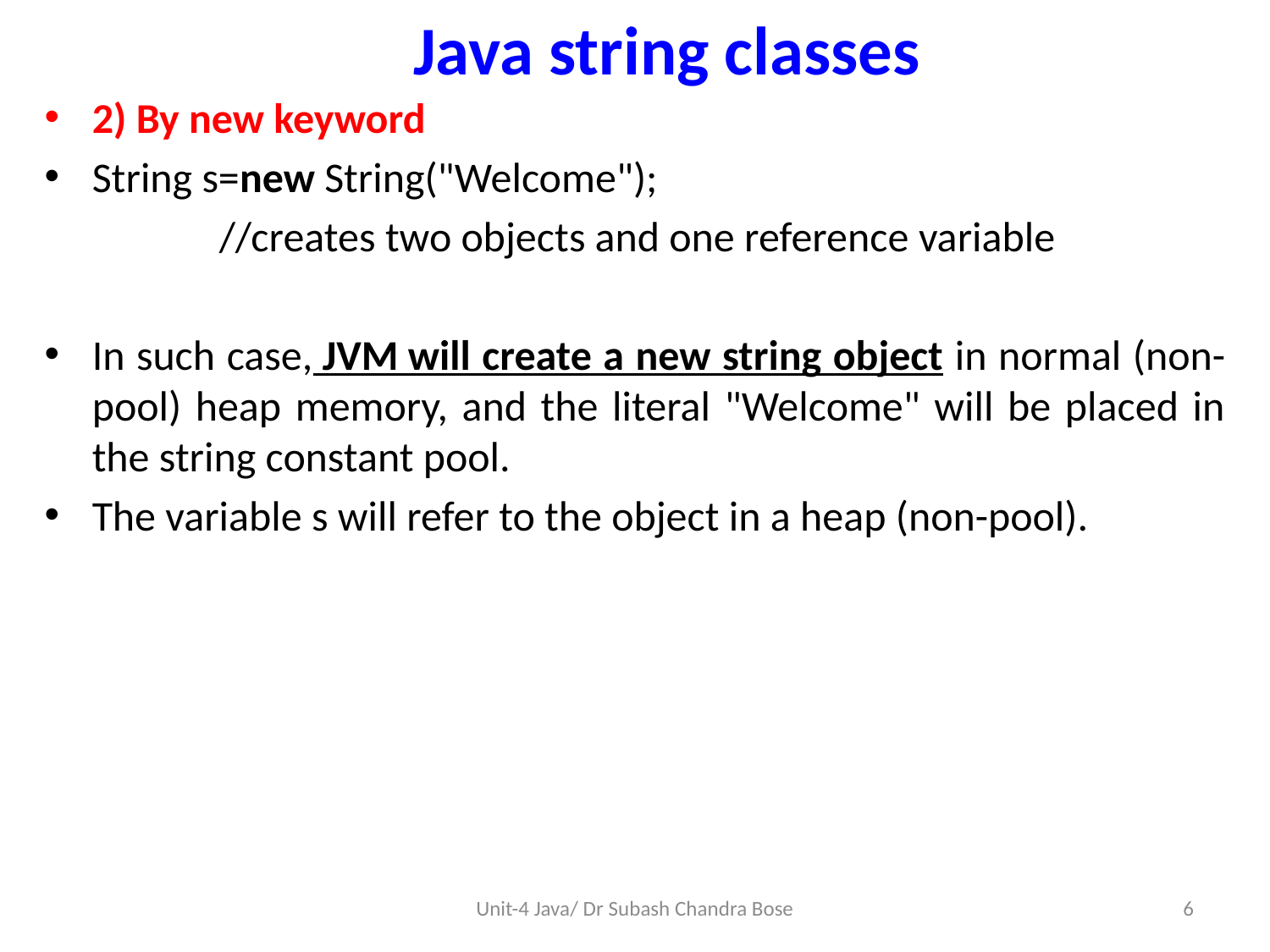

# Java string classes
2) By new keyword
String s=new String("Welcome");
		//creates two objects and one reference variable

In such case, JVM will create a new string object in normal (non-pool) heap memory, and the literal "Welcome" will be placed in the string constant pool.
The variable s will refer to the object in a heap (non-pool).
Unit-4 Java/ Dr Subash Chandra Bose
6